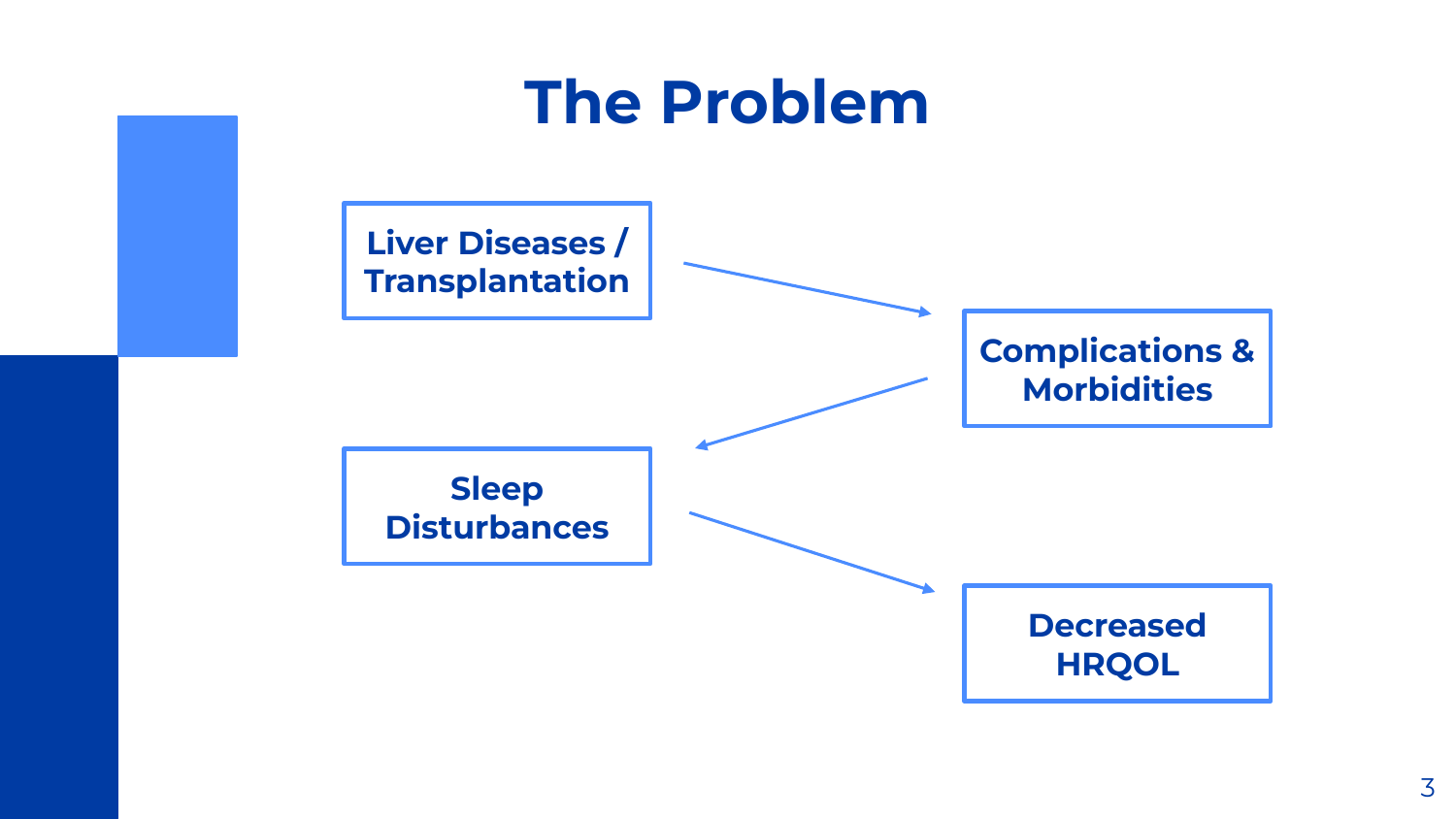

The Problem

Liver Diseases / Transplantation
Complications & Morbidities
Sleep Disturbances
Decreased HRQOL

3